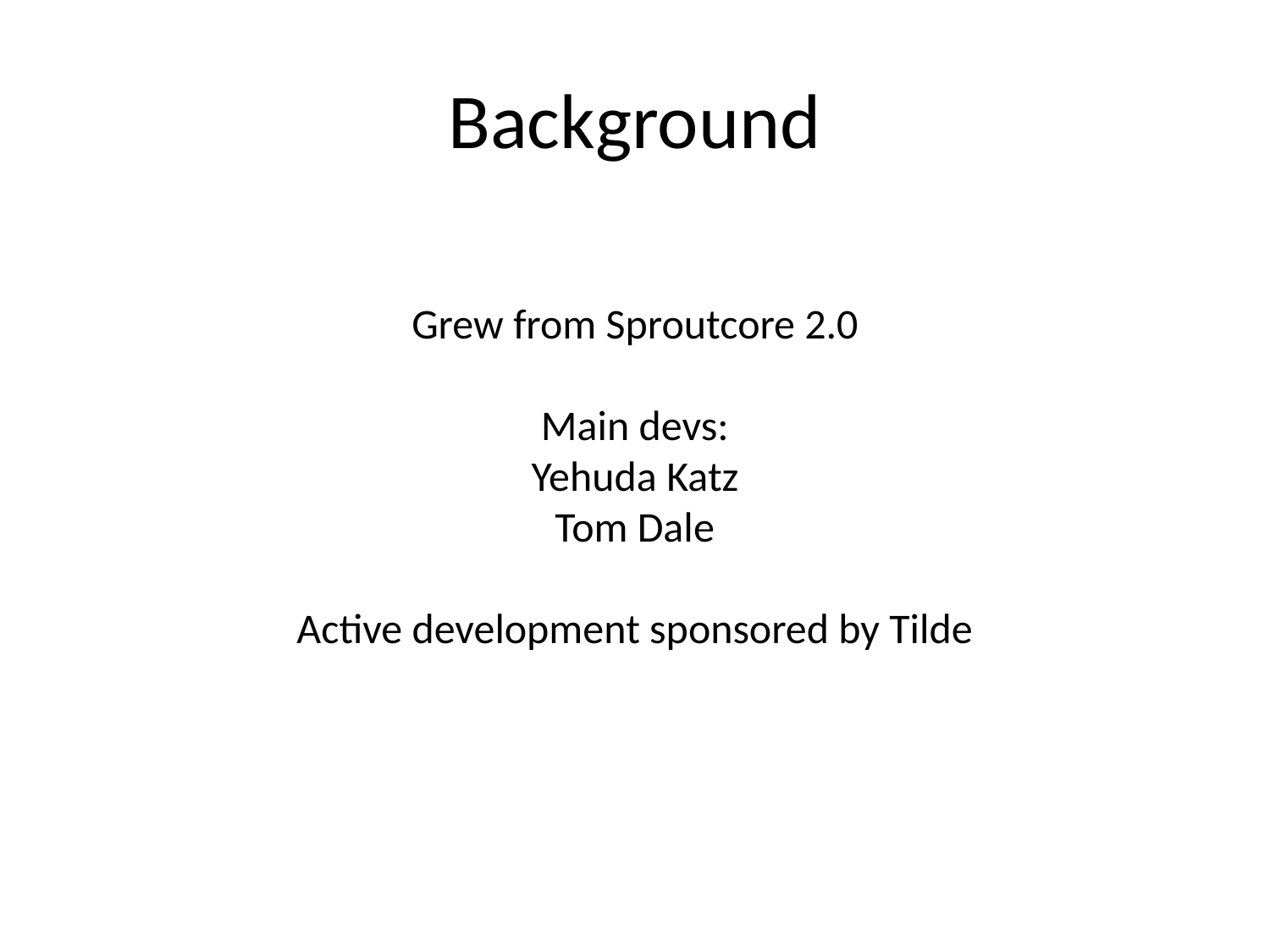

# Background
Grew from Sproutcore 2.0

Main devs:
Yehuda Katz
Tom Dale

Active development sponsored by Tilde